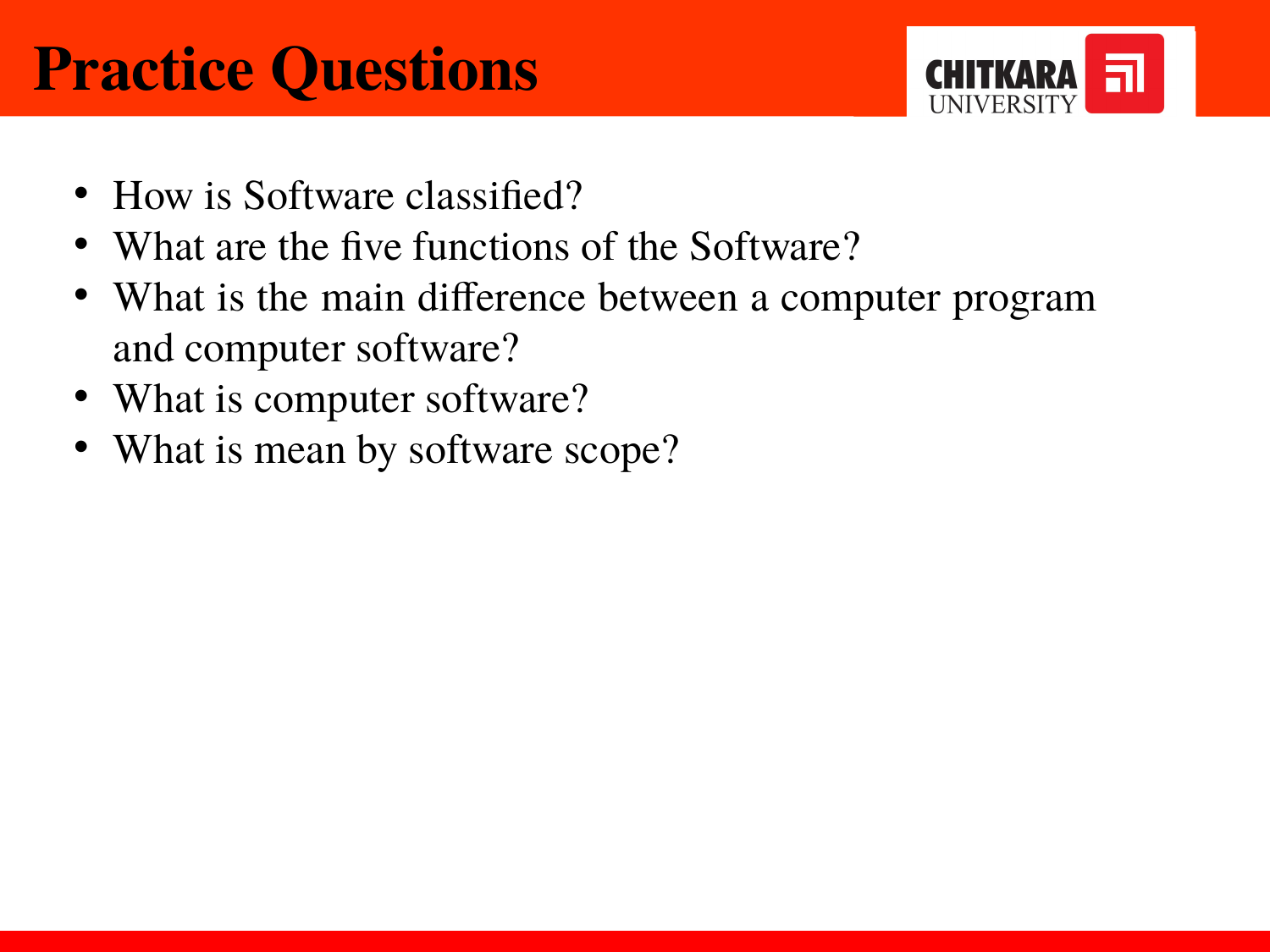

Practice Questions
How is Software classified?
What are the five functions of the Software?
What is the main difference between a computer program and computer software?
What is computer software?
What is mean by software scope?